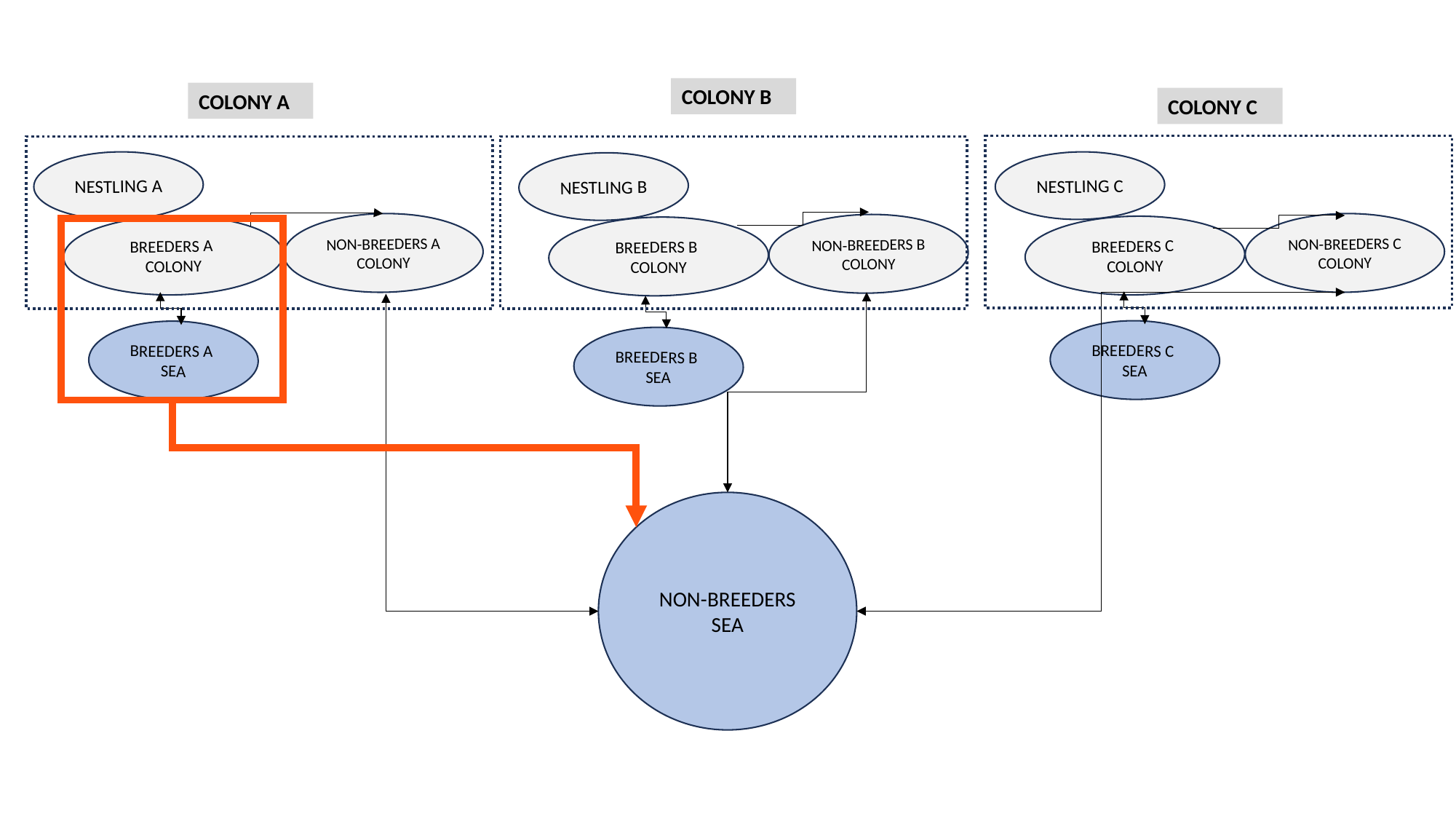

COLONY B
COLONY A
COLONY C

NON-BREEDERS A
COLONY
NESTLING A
BREEDERS A  COLONY
BREEDERS A  SEA
NON-BREEDERS C
COLONY
NESTLING C
BREEDERS C  COLONY
BREEDERS C  SEA
NON-BREEDERS B
COLONY
NESTLING B
BREEDERS B  COLONY
BREEDERS B  SEA

NON-BREEDERS
SEA